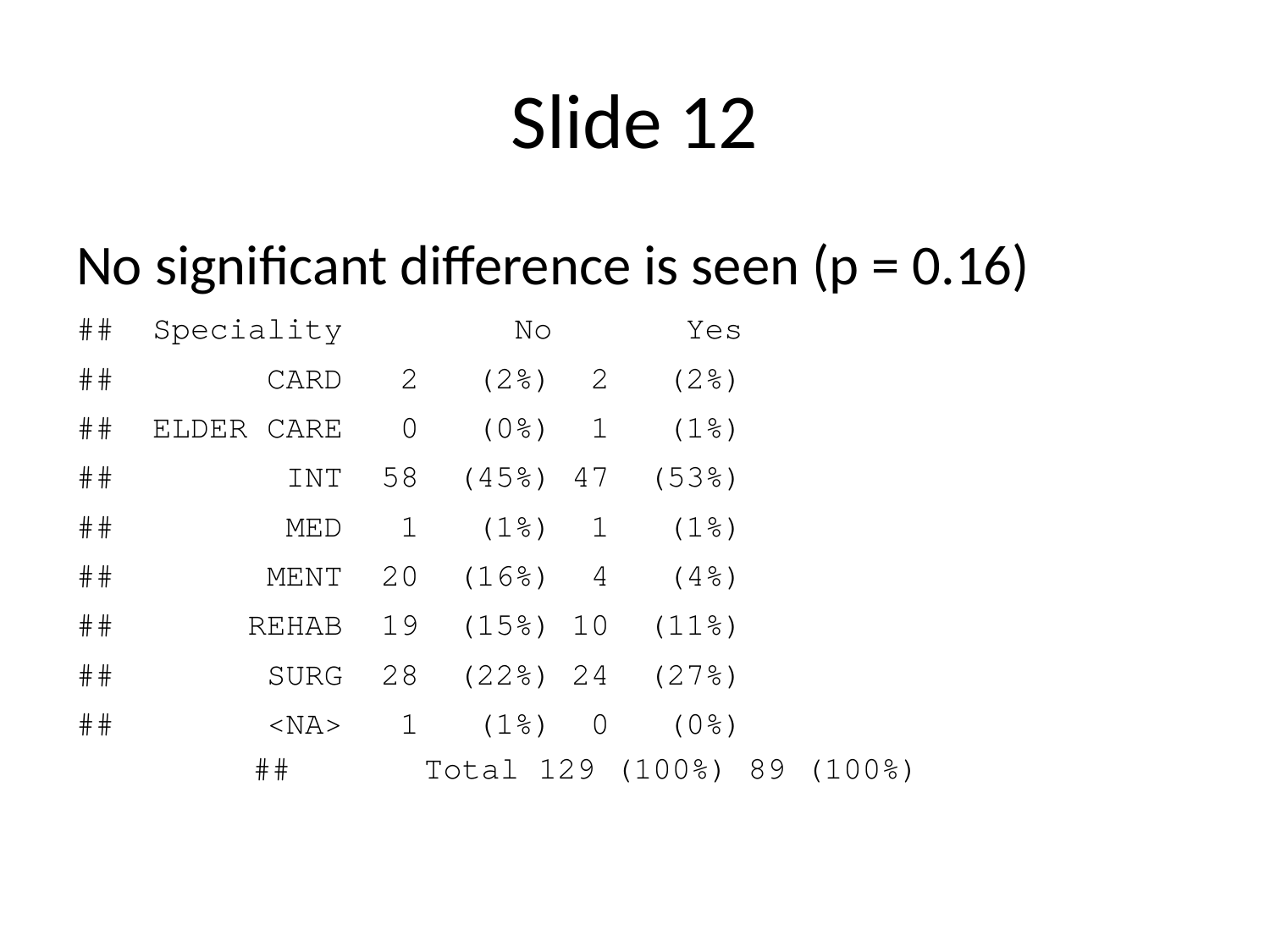

# Slide 12
No significant difference is seen (p = 0.16)
##  Speciality         No       Yes
##        CARD   2   (2%)  2   (2%)
##  ELDER CARE   0   (0%)  1   (1%)
##         INT  58  (45%) 47  (53%)
##         MED   1   (1%)  1   (1%)
##        MENT  20  (16%)  4   (4%)
##       REHAB  19  (15%) 10  (11%)
##        SURG  28  (22%) 24  (27%)
##        <NA>   1   (1%)  0   (0%)
##       Total 129 (100%) 89 (100%)